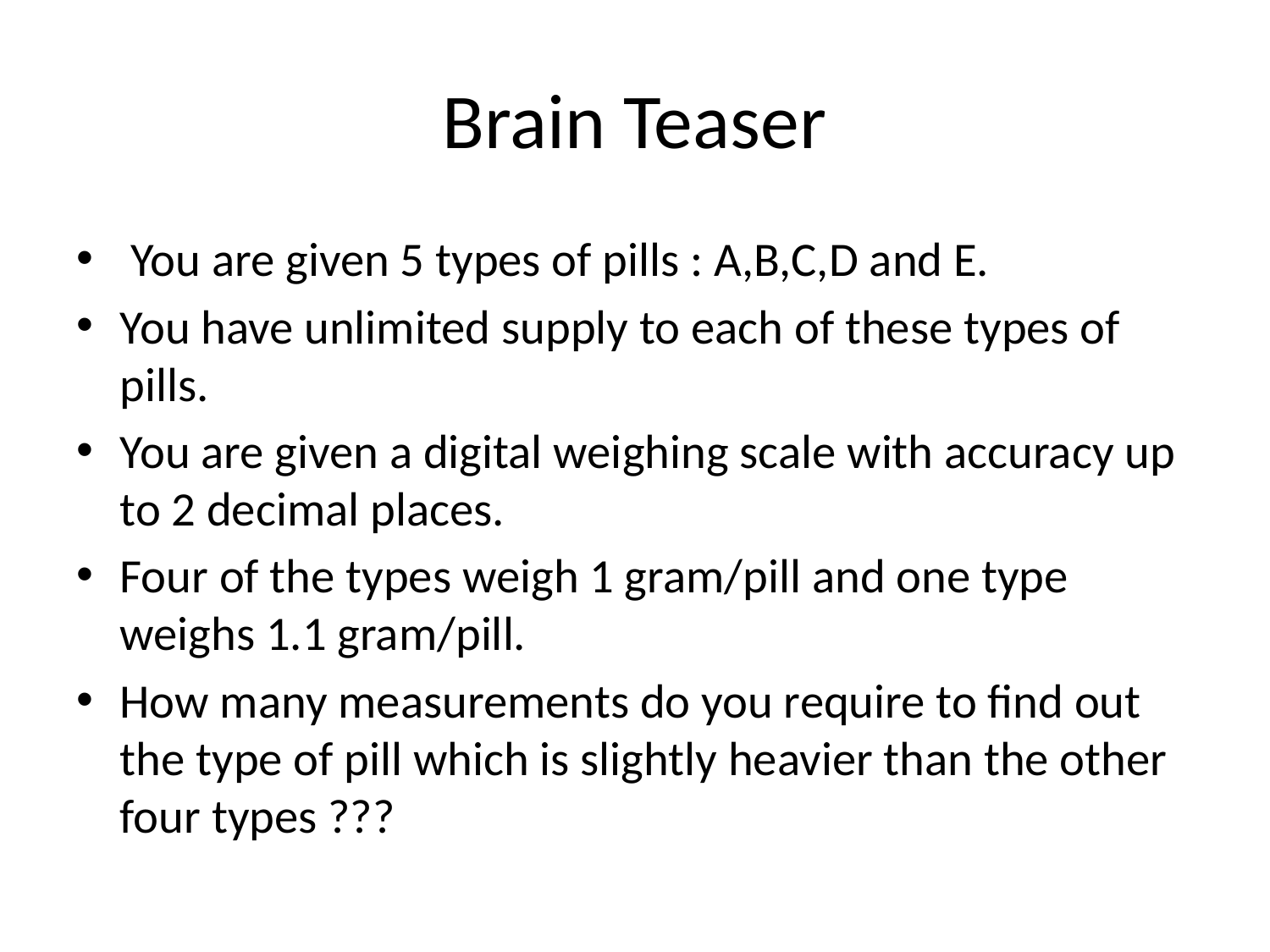

# Brain Teaser
 You are given 5 types of pills : A,B,C,D and E.
You have unlimited supply to each of these types of pills.
You are given a digital weighing scale with accuracy up to 2 decimal places.
Four of the types weigh 1 gram/pill and one type weighs 1.1 gram/pill.
How many measurements do you require to find out the type of pill which is slightly heavier than the other four types ???